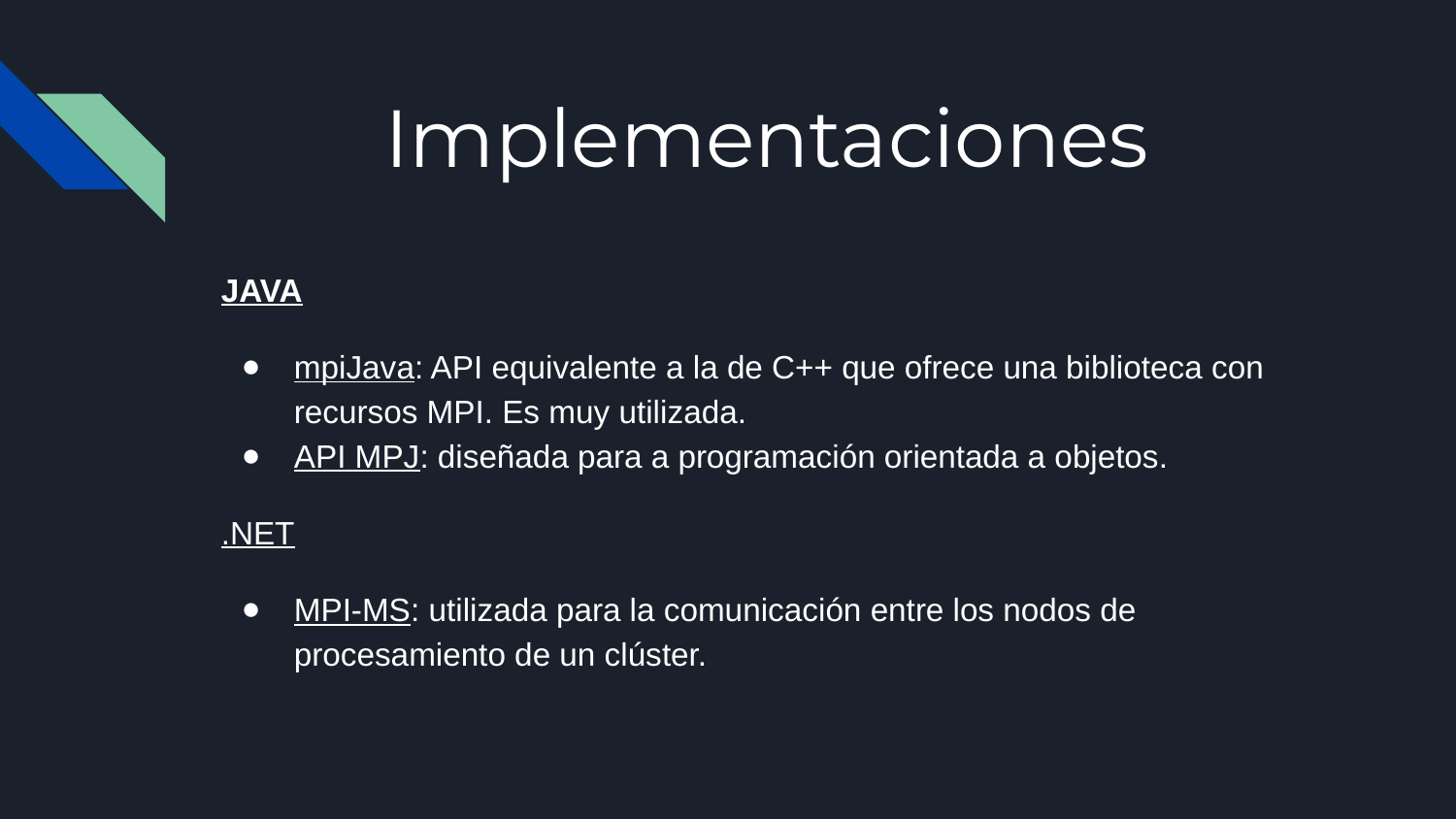

# Implementaciones
JAVA
mpiJava: API equivalente a la de C++ que ofrece una biblioteca con recursos MPI. Es muy utilizada.
API MPJ: diseñada para a programación orientada a objetos.
.NET
MPI-MS: utilizada para la comunicación entre los nodos de procesamiento de un clúster.